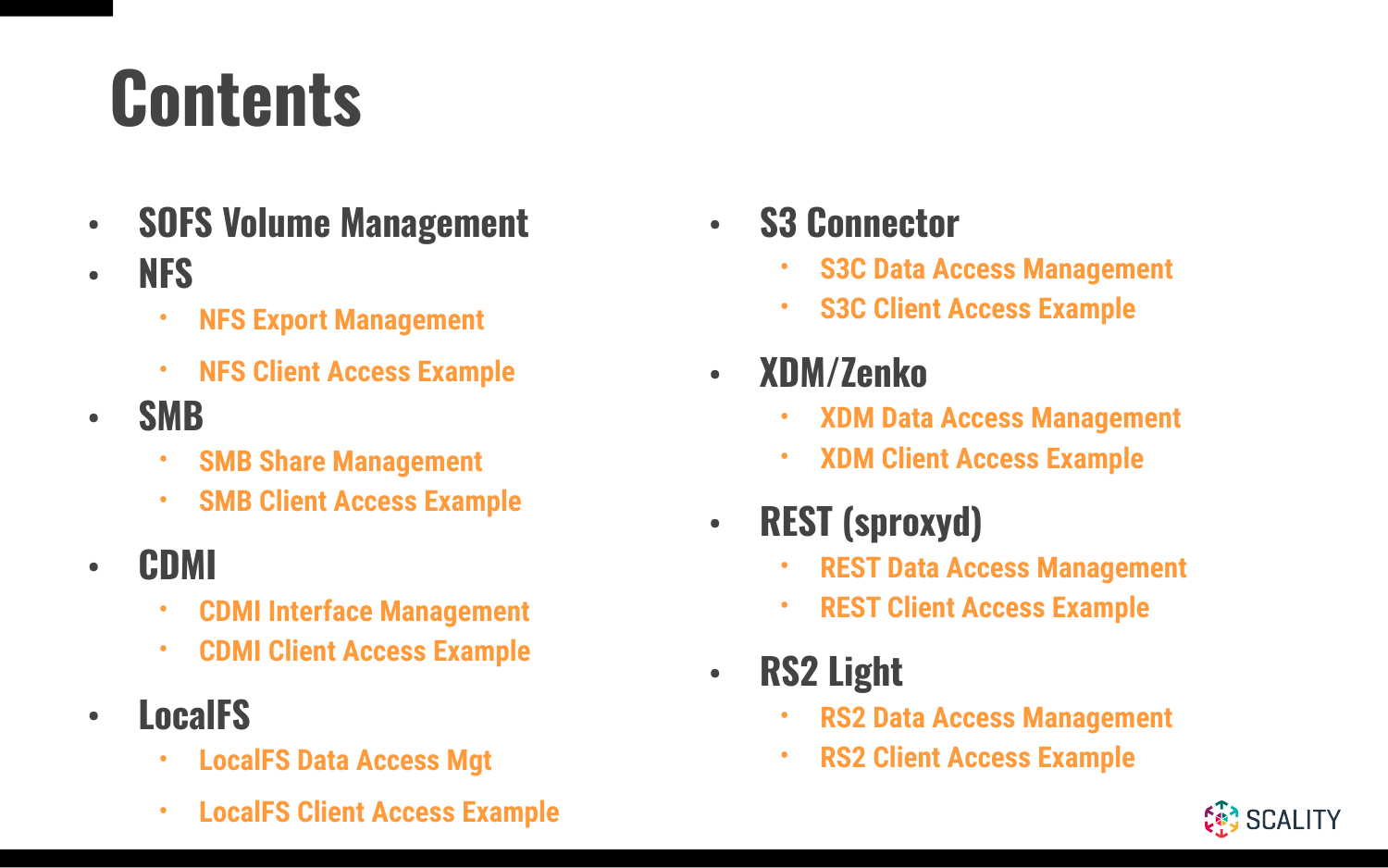

# Contents
S3 Connector
S3C Data Access Management
S3C Client Access Example
XDM/Zenko
XDM Data Access Management
XDM Client Access Example
REST (sproxyd)
REST Data Access Management
REST Client Access Example
RS2 Light
RS2 Data Access Management
RS2 Client Access Example
SOFS Volume Management
NFS
NFS Export Management
NFS Client Access Example
SMB
SMB Share Management
SMB Client Access Example
CDMI
CDMI Interface Management
CDMI Client Access Example
LocalFS
LocalFS Data Access Mgt
LocalFS Client Access Example